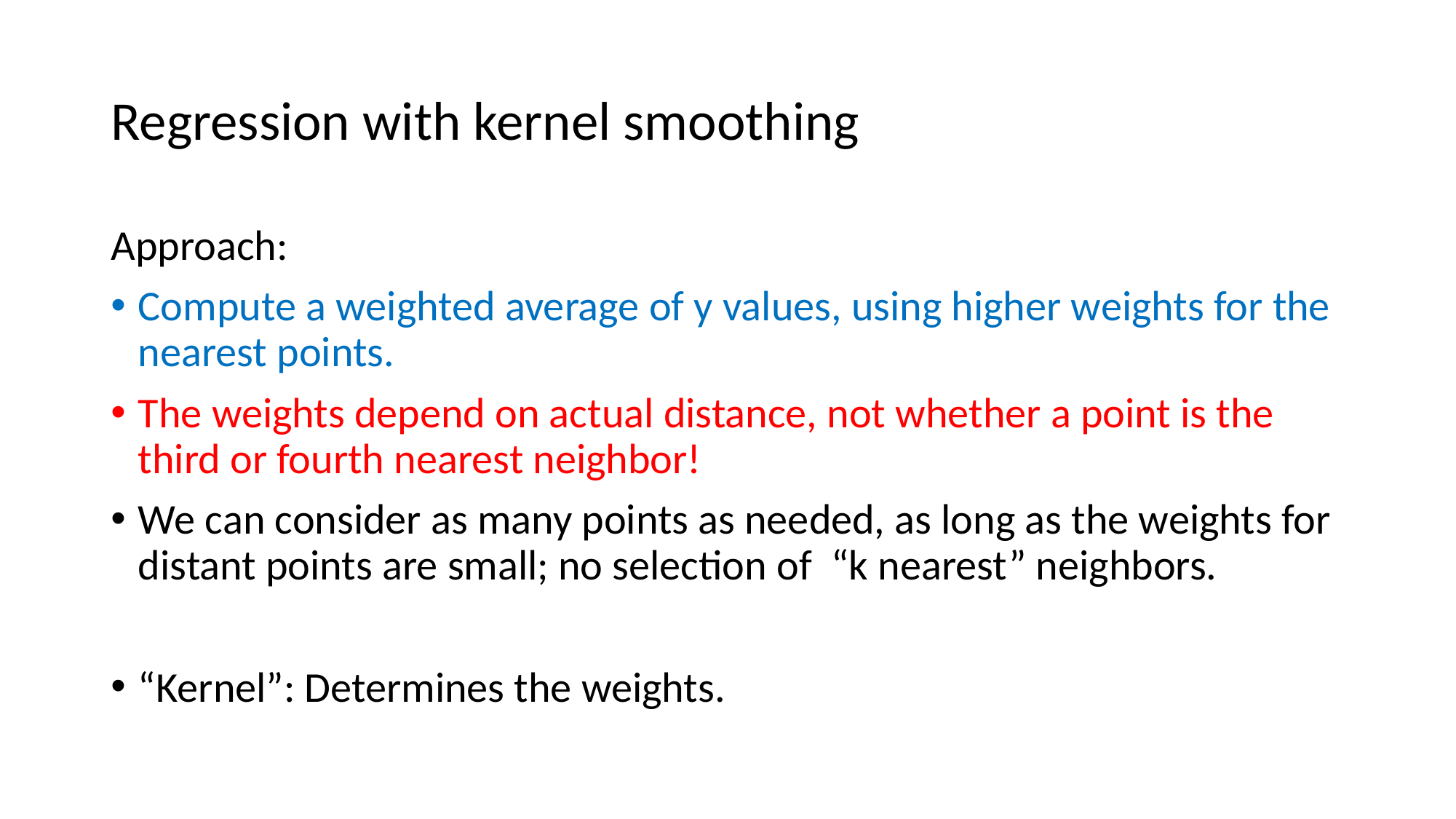

# Regression with kernel smoothing
Approach:
Compute a weighted average of y values, using higher weights for the nearest points.
The weights depend on actual distance, not whether a point is the third or fourth nearest neighbor!
We can consider as many points as needed, as long as the weights for distant points are small; no selection of  “k nearest” neighbors.

“Kernel”: Determines the weights.